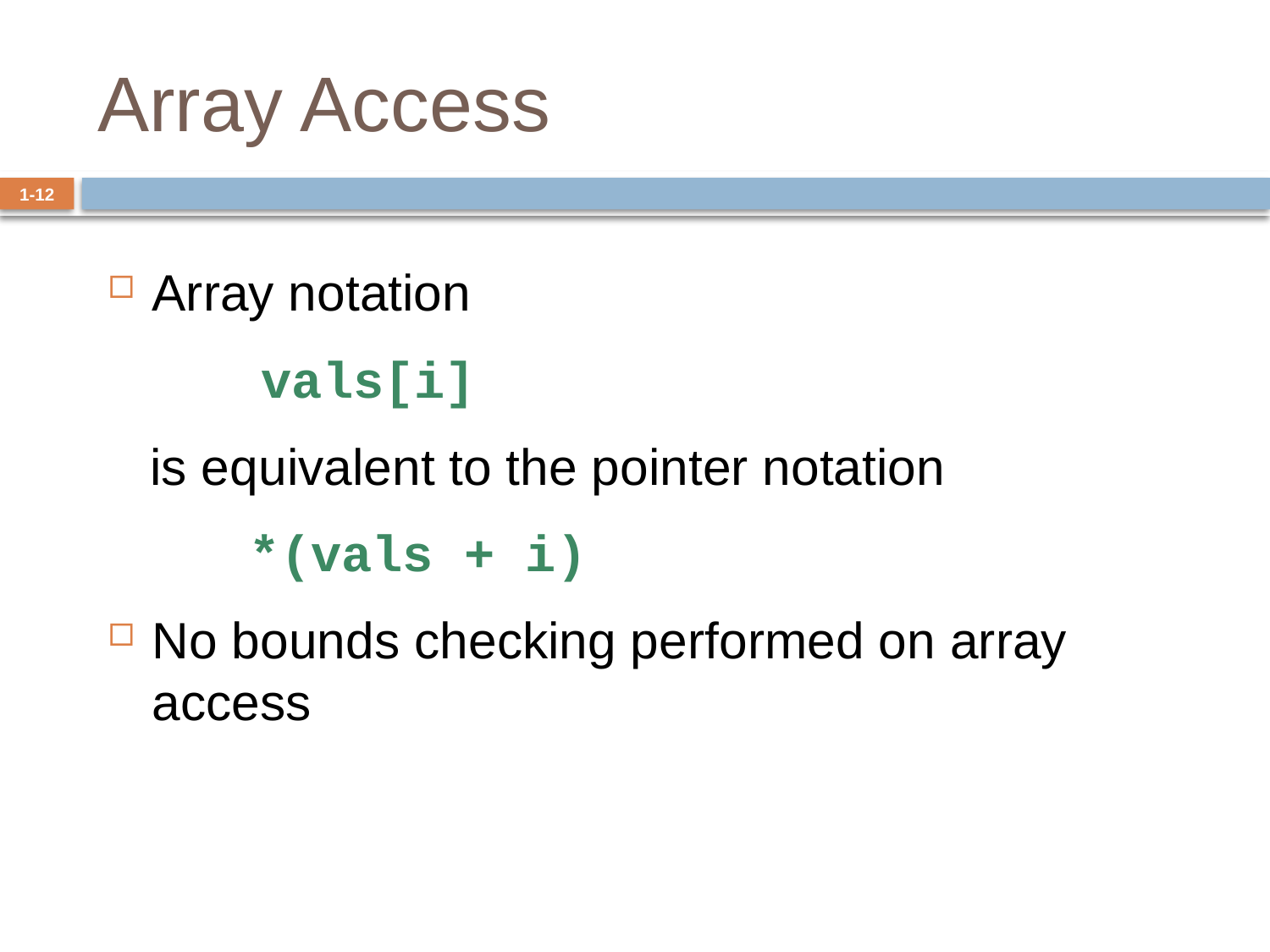

# Array Access
1-12
Array notation
     vals[i]
   is equivalent to the pointer notation
          *(vals + i)
No bounds checking performed on array access